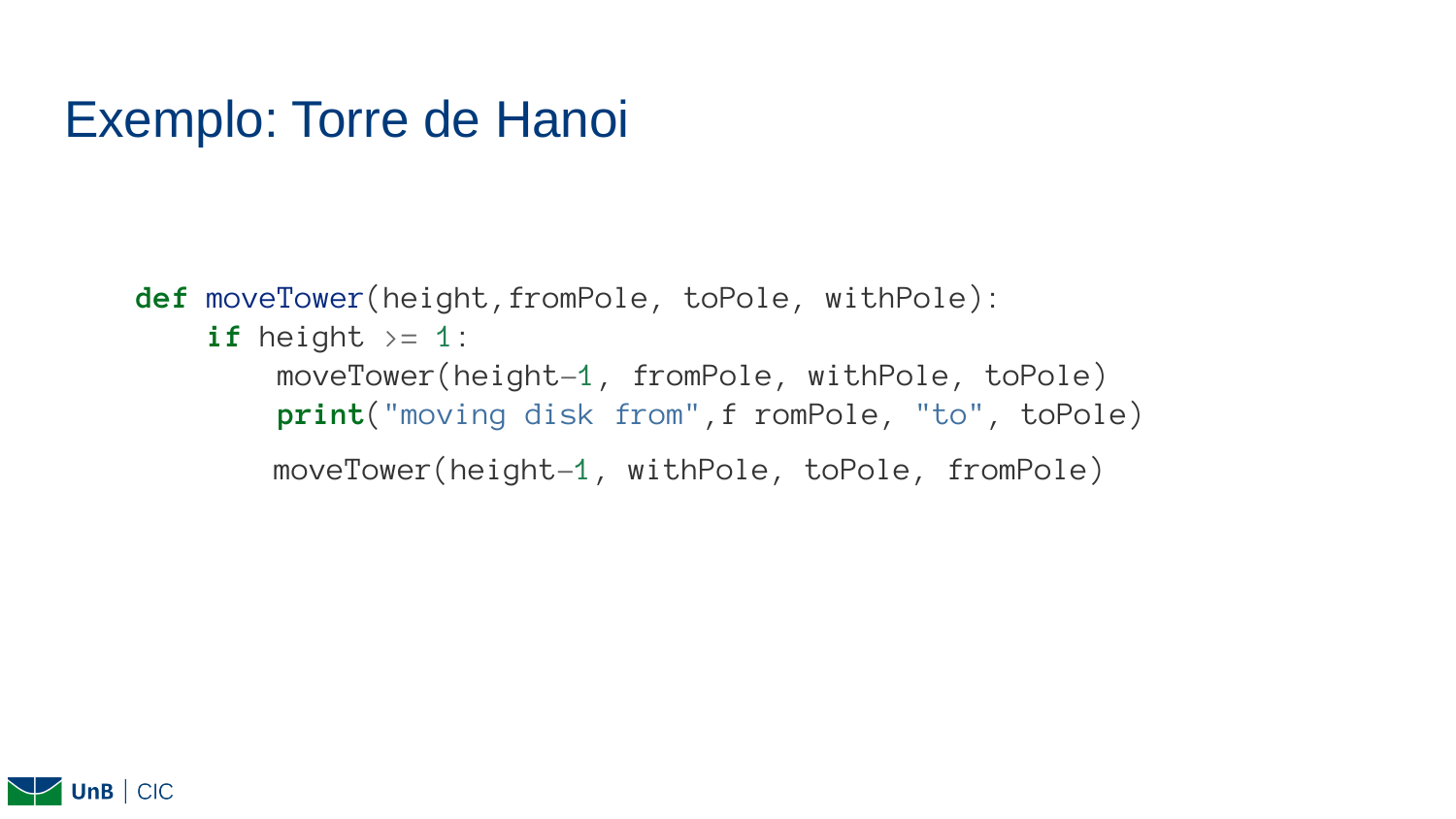

# Exemplo: Torre de Hanoi

def moveTower(height,fromPole, toPole, withPole):
    if height >= 1:
        moveTower(height-1, fromPole, withPole, toPole)
        print("moving disk from",f romPole, "to", toPole)
       moveTower(height-1, withPole, toPole, fromPole)